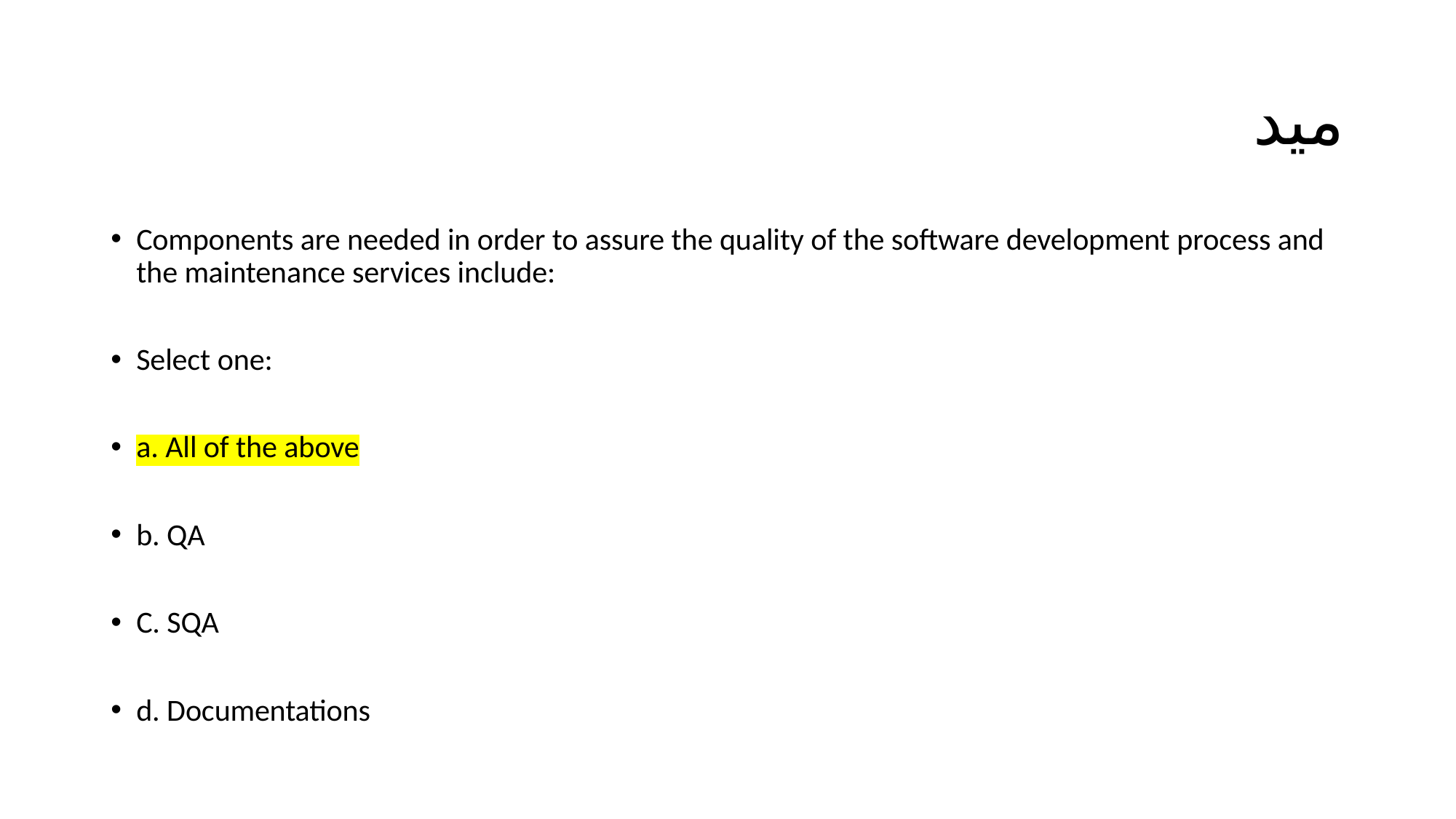

# ميد
Components are needed in order to assure the quality of the software development process and the maintenance services include:

Select one:

a. All of the above

b. QA

C. SQA

d. Documentations